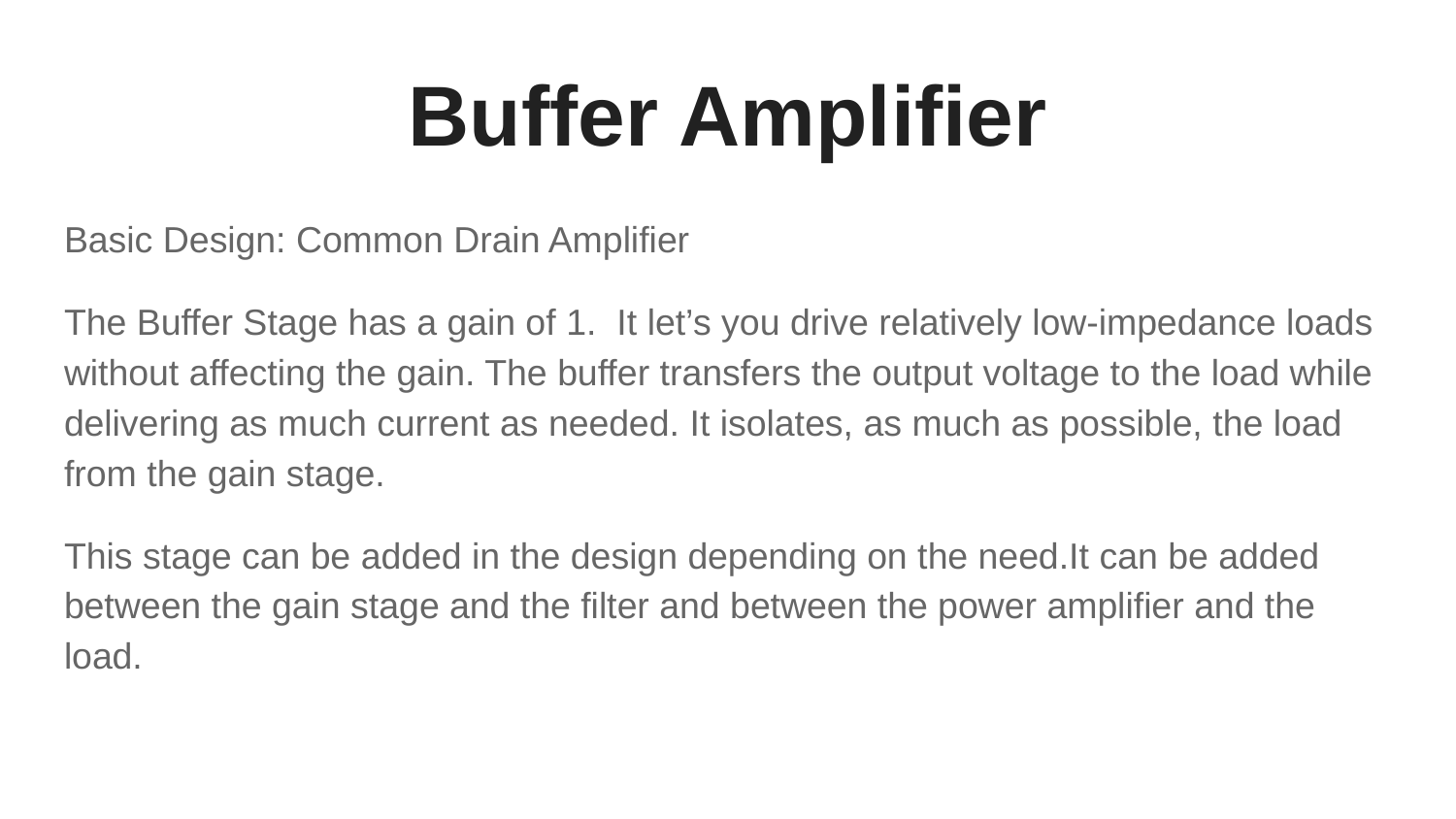

# Buffer Amplifier
Basic Design: Common Drain Amplifier
The Buffer Stage has a gain of 1.  It let’s you drive relatively low-impedance loads without affecting the gain. The buffer transfers the output voltage to the load while delivering as much current as needed. It isolates, as much as possible, the load from the gain stage.
This stage can be added in the design depending on the need.It can be added between the gain stage and the filter and between the power amplifier and the load.